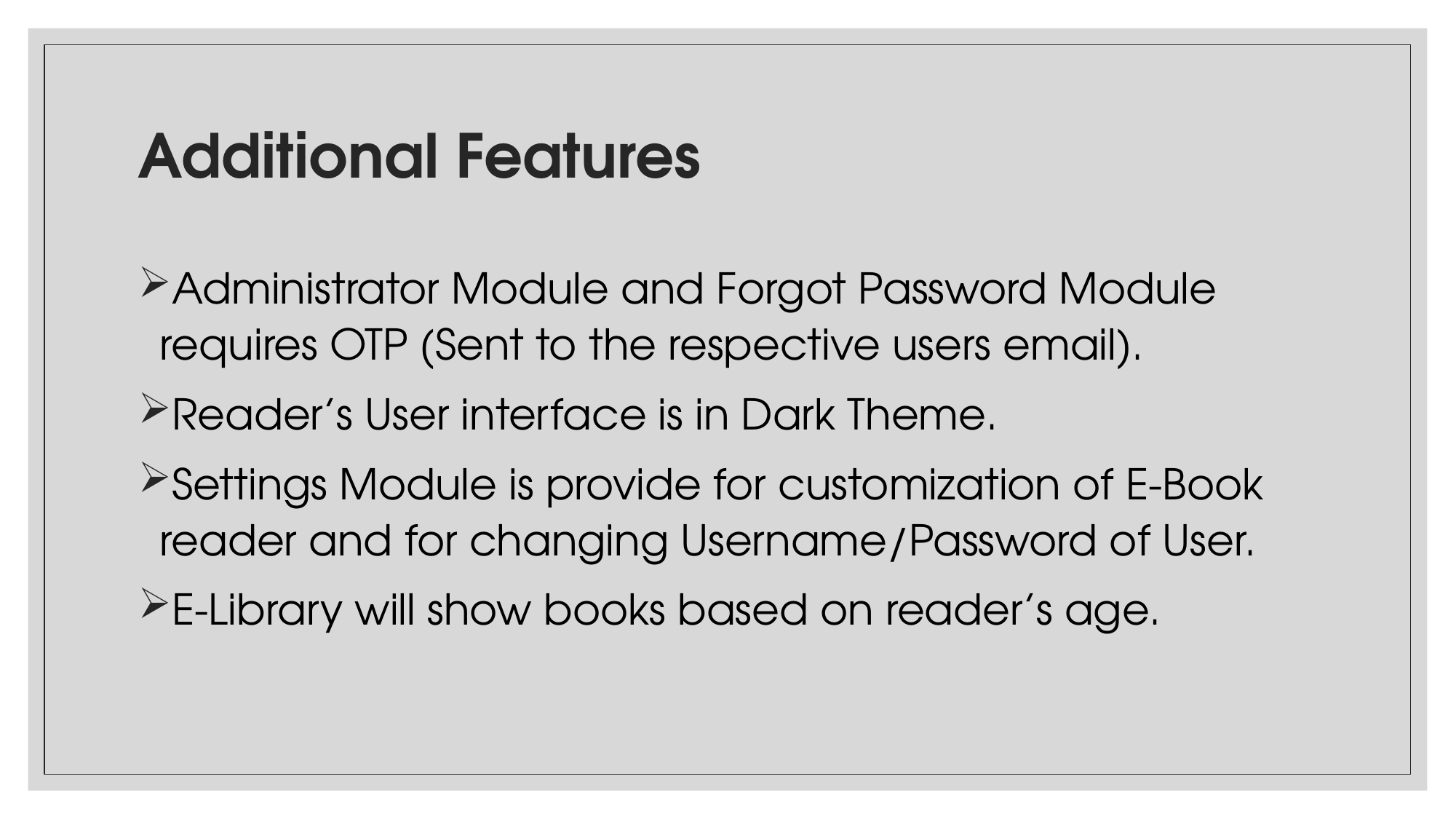

# Additional Features
Administrator Module and Forgot Password Module requires OTP (Sent to the respective users email).
Reader’s User interface is in Dark Theme.
Settings Module is provide for customization of E-Book reader and for changing Username/Password of User.
E-Library will show books based on reader’s age.